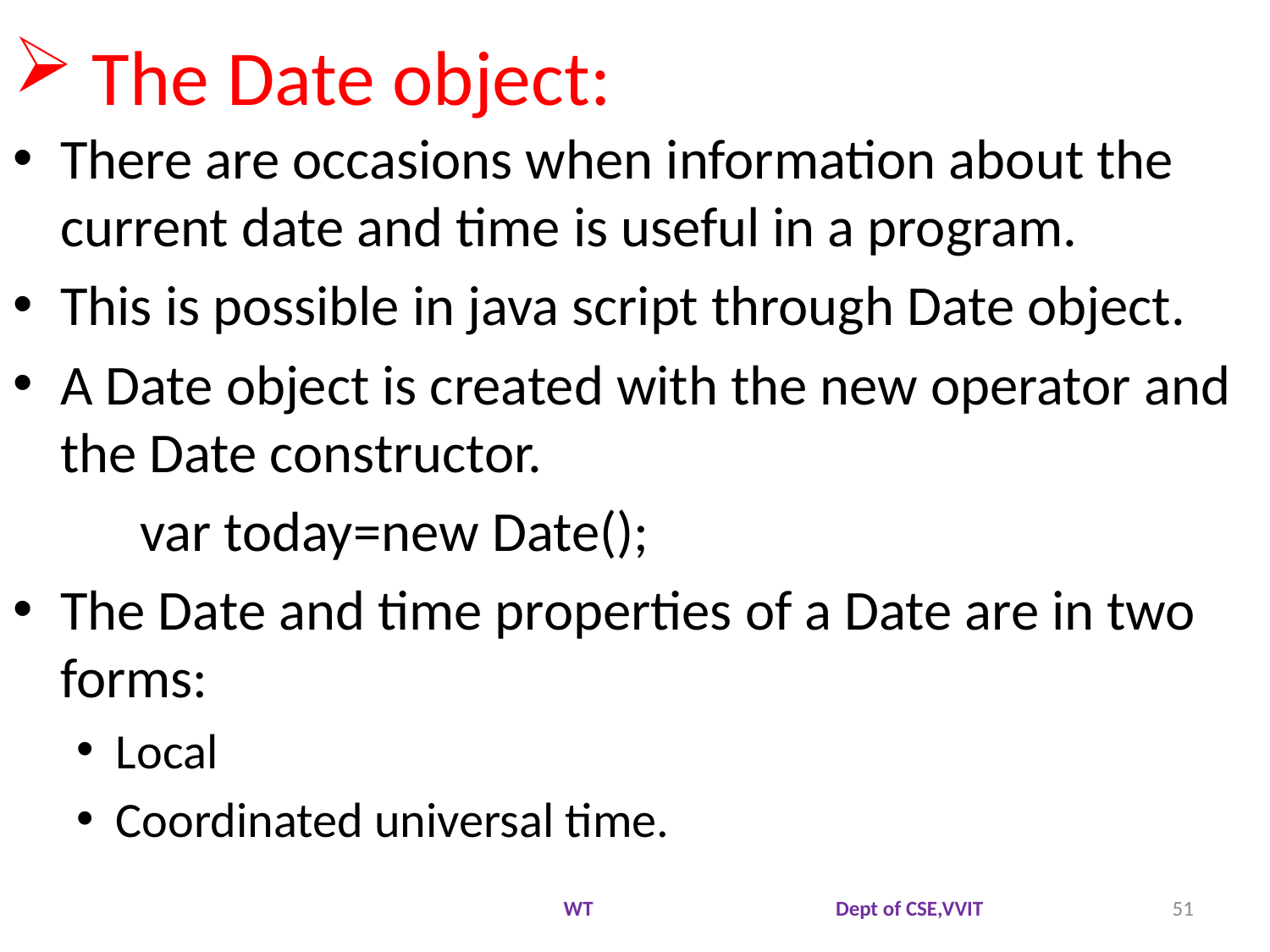

# The Date object:
There are occasions when information about the current date and time is useful in a program.
This is possible in java script through Date object.
A Date object is created with the new operator and the Date constructor.
	var today=new Date();
The Date and time properties of a Date are in two forms:
Local
Coordinated universal time.
WT                                                  Dept of CSE,VVIT
51